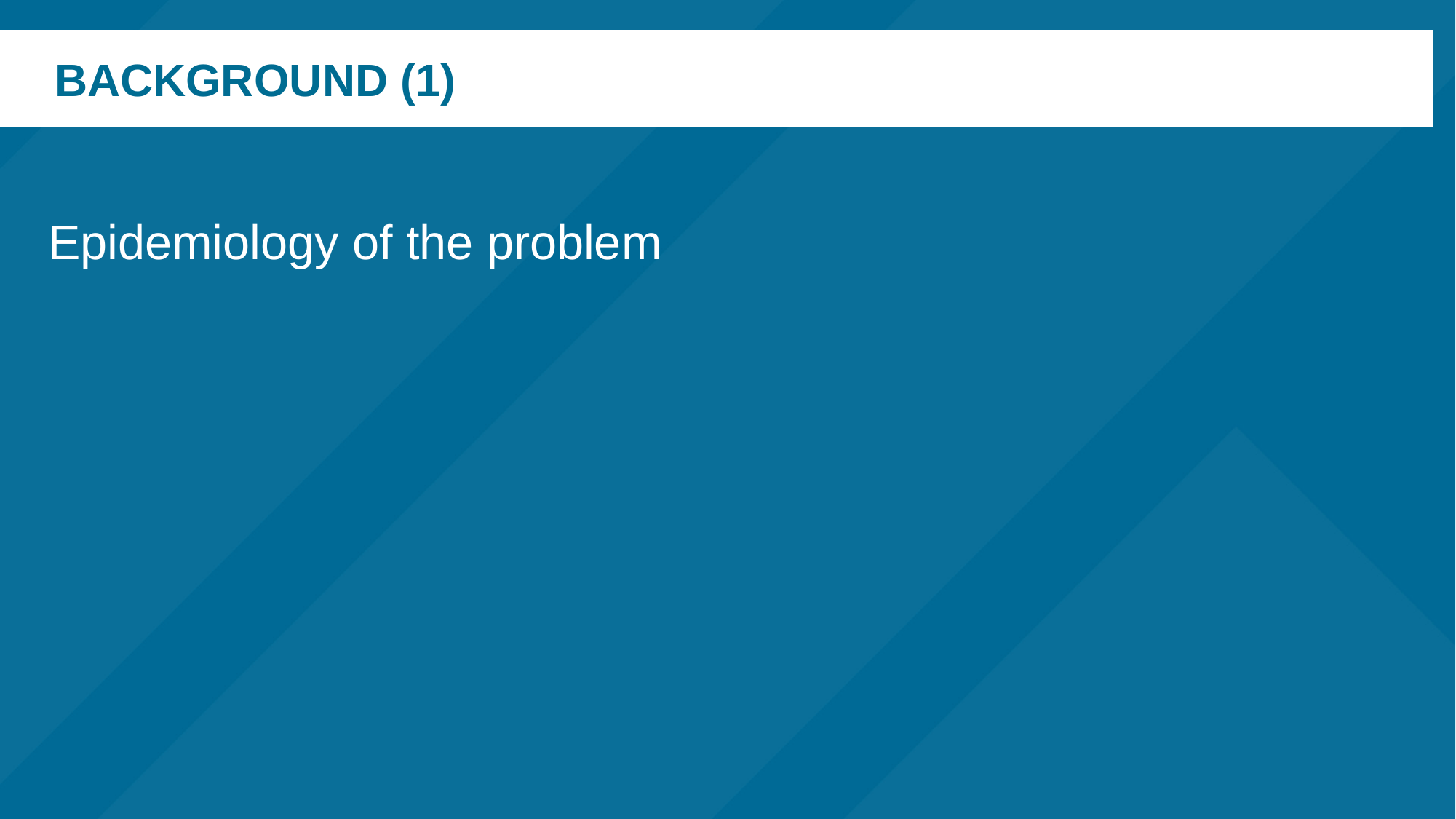

# Background (1)
Epidemiology of the problem